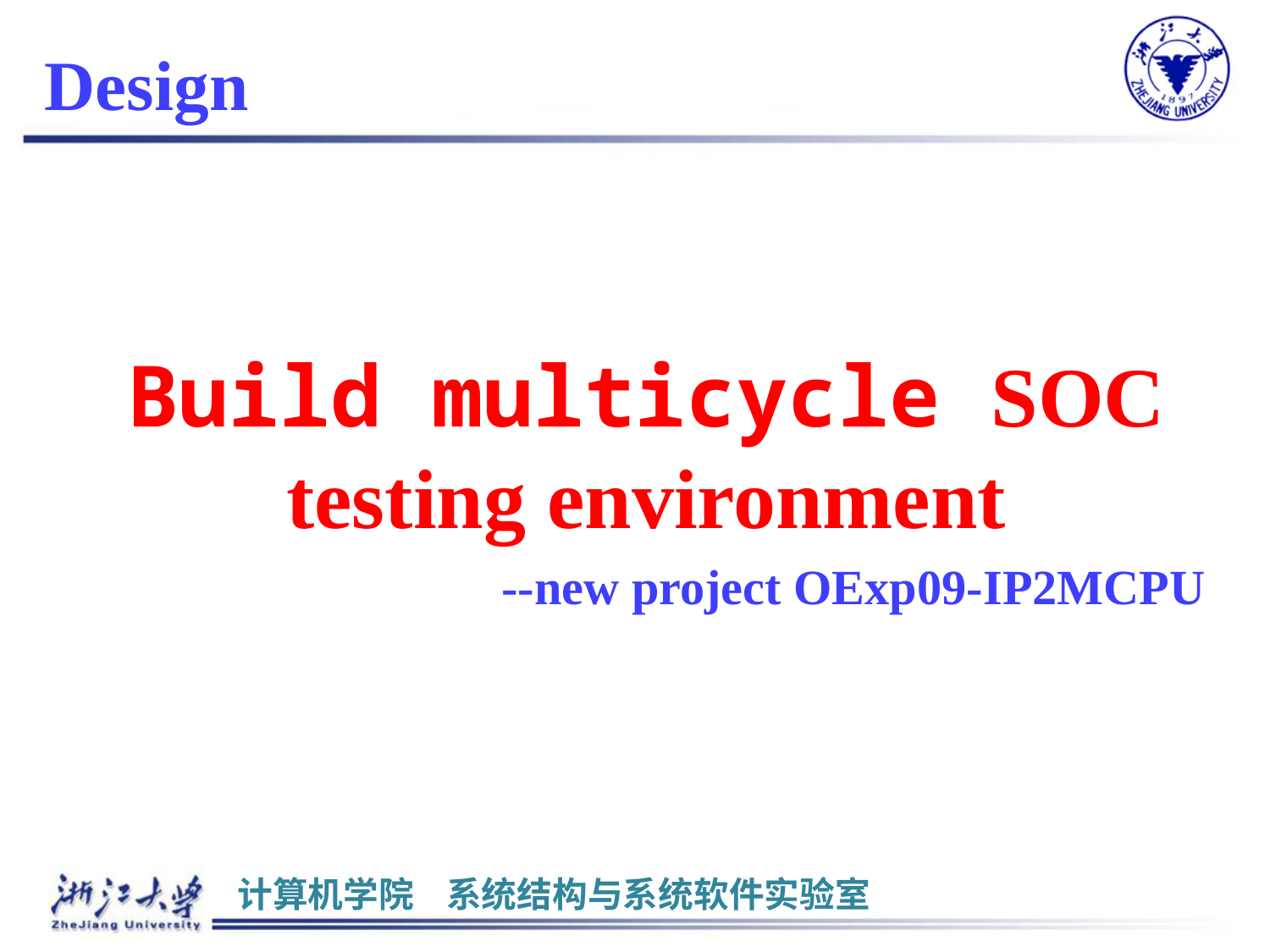

# Design
Build multicycle SOC testing environment
--new project OExp09-IP2MCPU